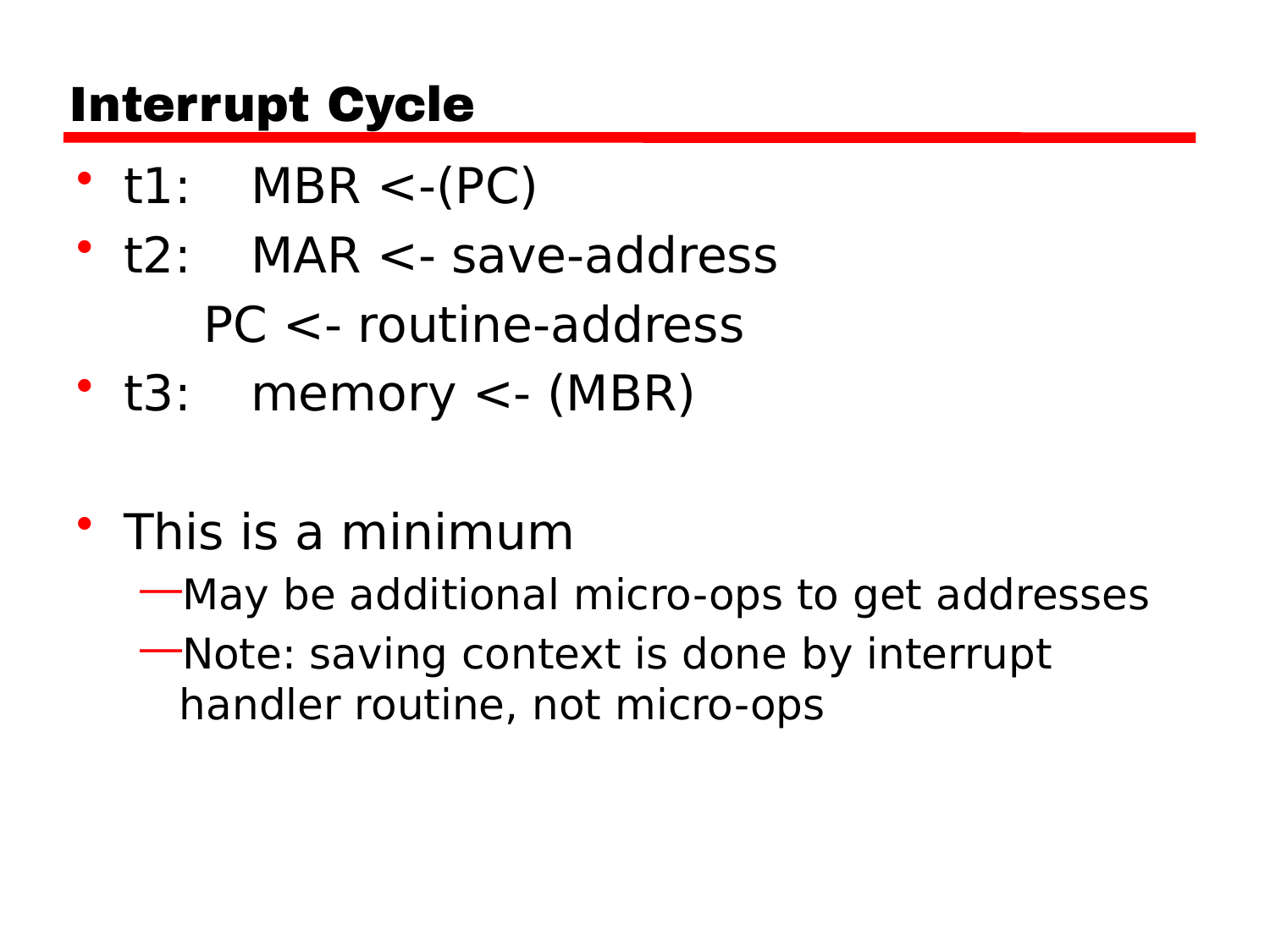

# Interrupt Cycle
t1:	MBR <-(PC)
t2:	MAR <- save-address
 	PC <- routine-address
t3:	memory <- (MBR)

This is a minimum
May be additional micro-ops to get addresses
Note: saving context is done by interrupt handler routine, not micro-ops